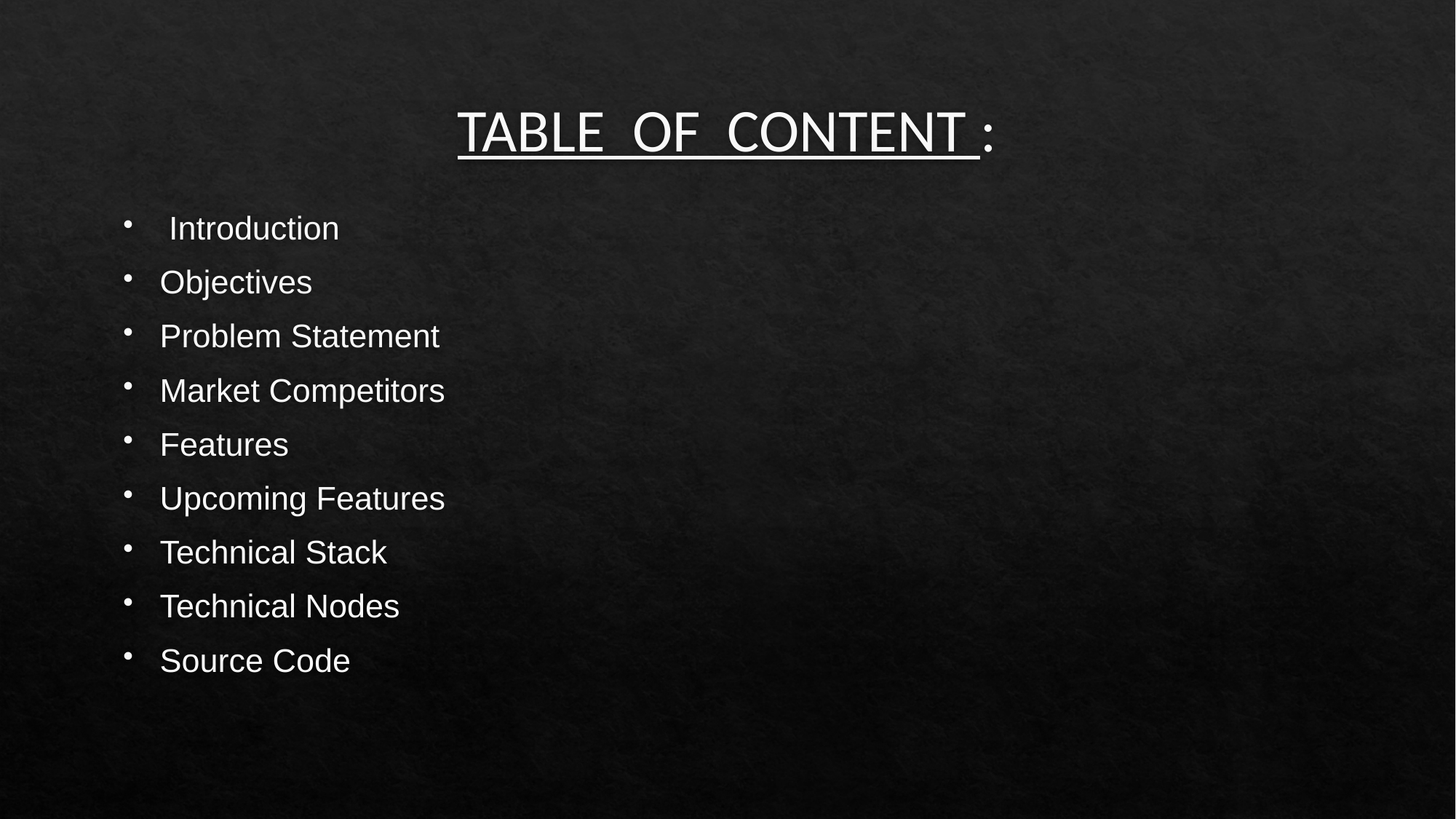

# TABLE  OF  CONTENT :
 Introduction
Objectives
Problem Statement
Market Competitors
Features
Upcoming Features
Technical Stack
Technical Nodes
Source Code